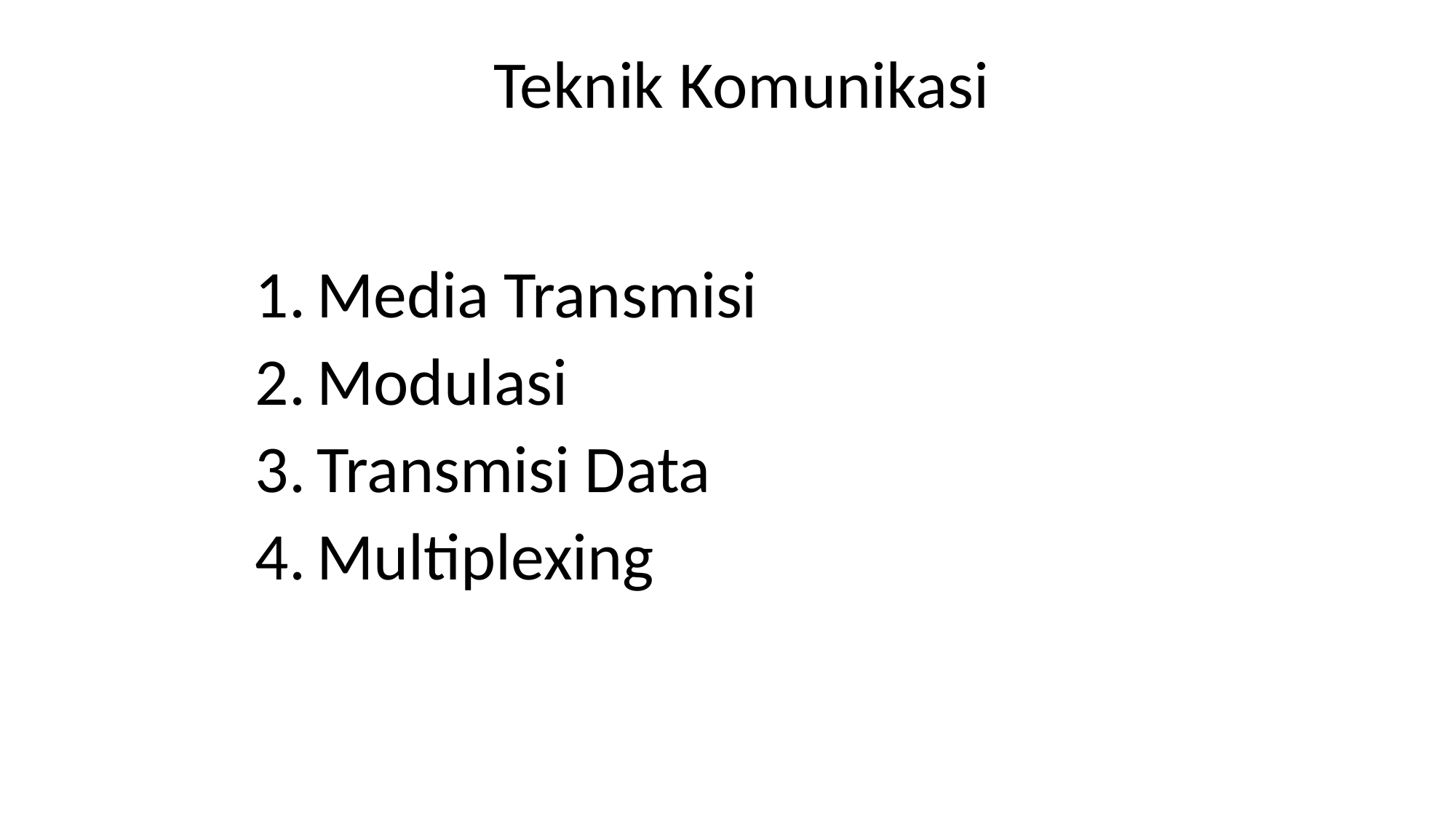

# Teknik Komunikasi
Media Transmisi
Modulasi
Transmisi Data
Multiplexing